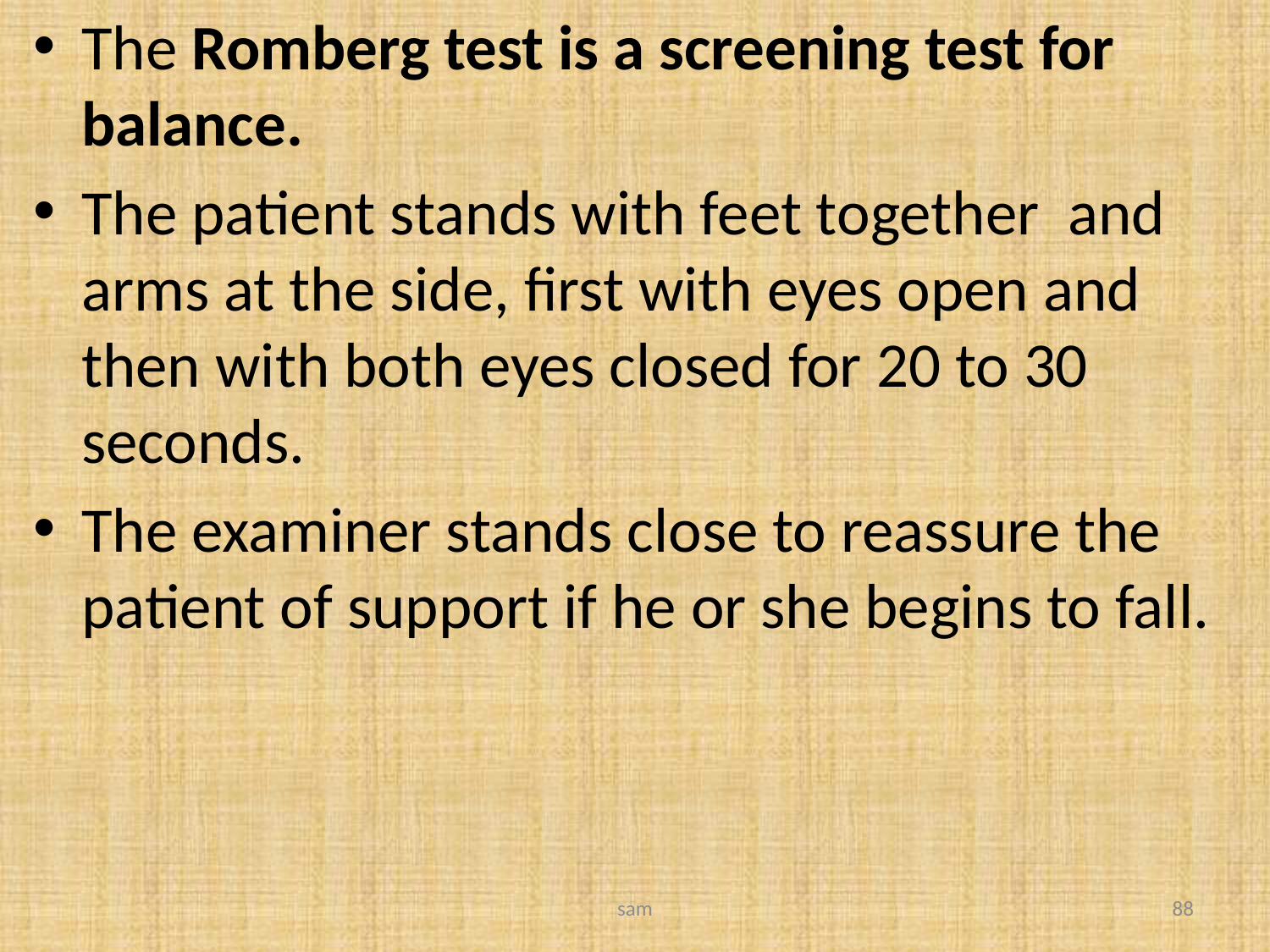

The Romberg test is a screening test for balance.
The patient stands with feet together  and arms at the side, first with eyes open and then with both eyes closed for 20 to 30 seconds.
The examiner stands close to reassure the patient of support if he or she begins to fall.
sam
88